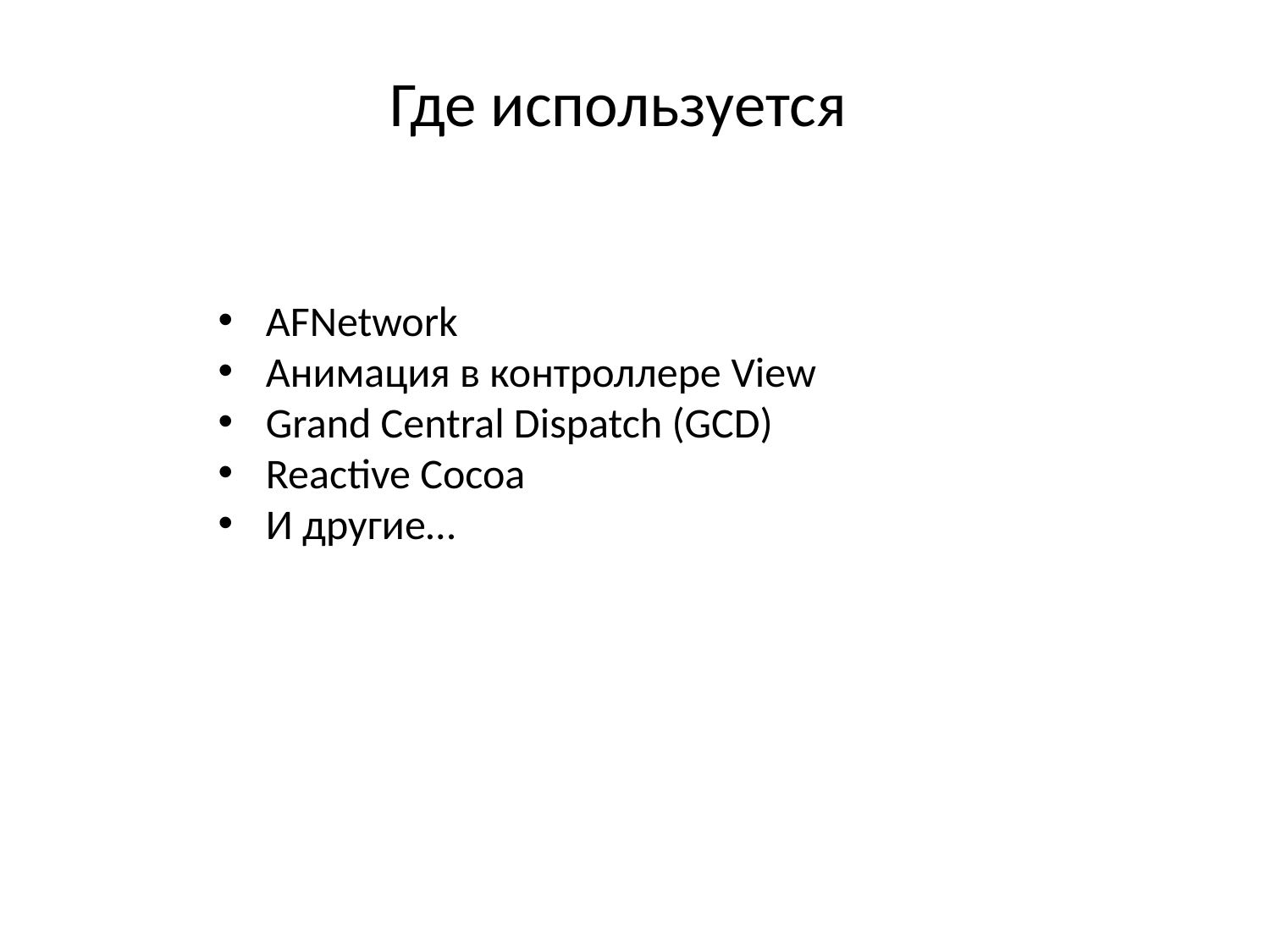

Где используется
AFNetwork
Анимация в контроллере View
Grand Central Dispatch (GCD)
Reactive Cocoa
И другие…